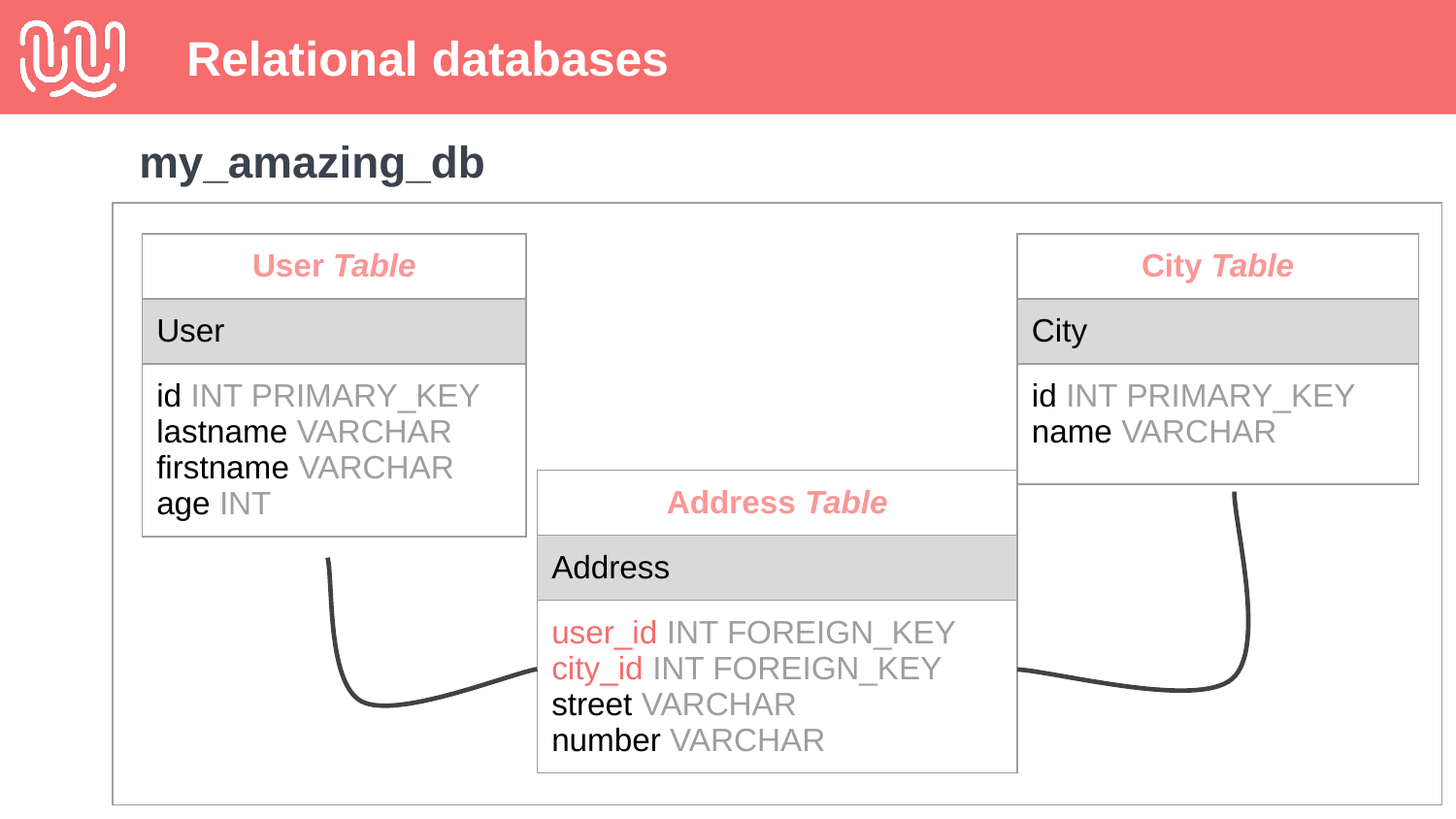

# Relational databases
my_amazing_db

| User Table |
| --- |
| User |
| id INT PRIMARY\_KEY lastname VARCHAR firstname VARCHAR age INT |
|  |
|  |
|  |
| City Table |
| --- |
| City |
| id INT PRIMARY\_KEY name VARCHAR |
|  |
|  |
|  |
| Address Table |
| --- |
| Address |
| user\_id INT FOREIGN\_KEY city\_id INT FOREIGN\_KEY street VARCHAR number VARCHAR |
|  |
|  |
|  |